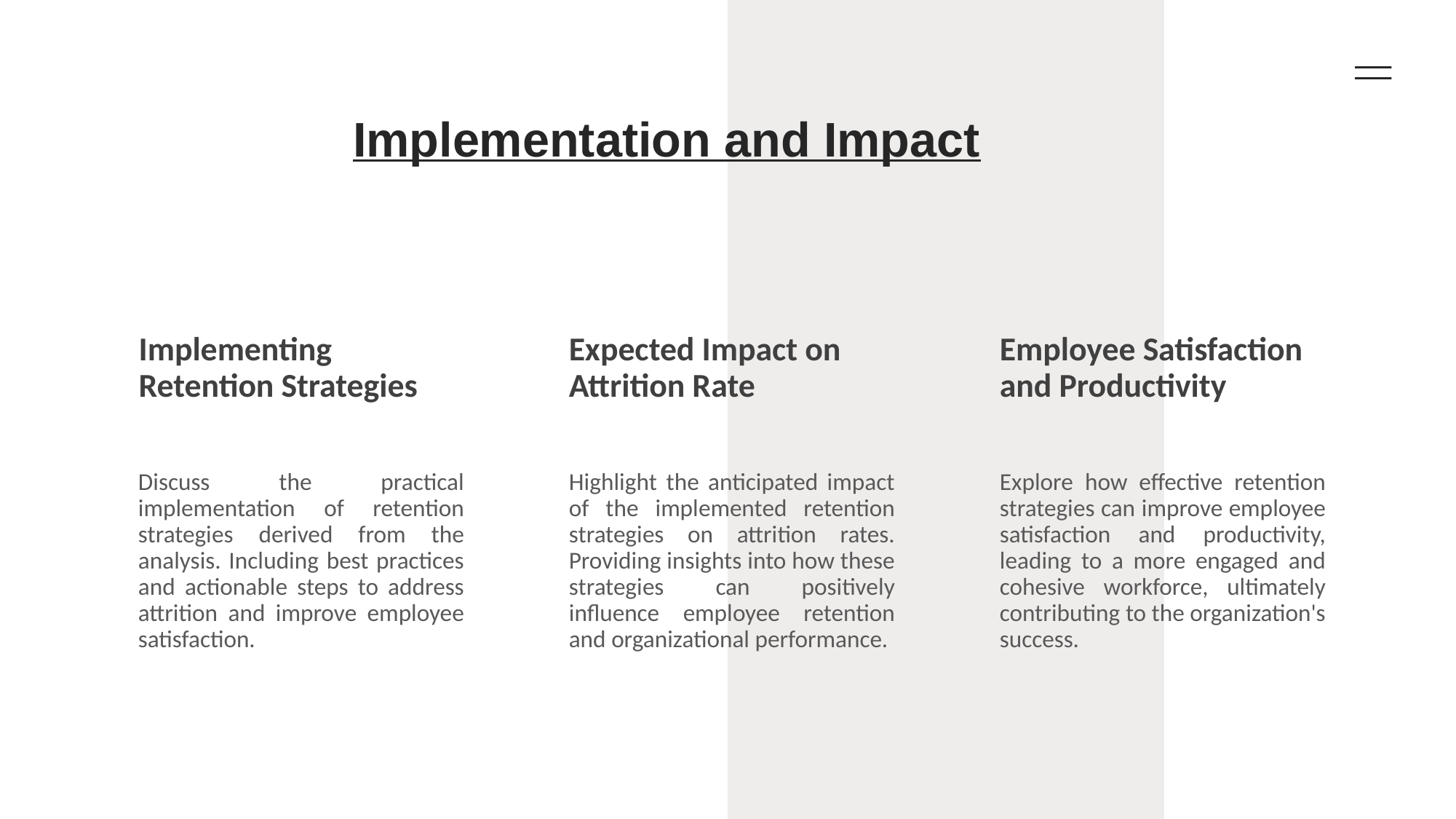

# Implementation and Impact
Implementing Retention Strategies
Expected Impact on Attrition Rate
Employee Satisfaction and Productivity
Discuss the practical implementation of retention strategies derived from the analysis. Including best practices and actionable steps to address attrition and improve employee satisfaction.
Highlight the anticipated impact of the implemented retention strategies on attrition rates. Providing insights into how these strategies can positively influence employee retention and organizational performance.
Explore how effective retention strategies can improve employee satisfaction and productivity, leading to a more engaged and cohesive workforce, ultimately contributing to the organization's success.